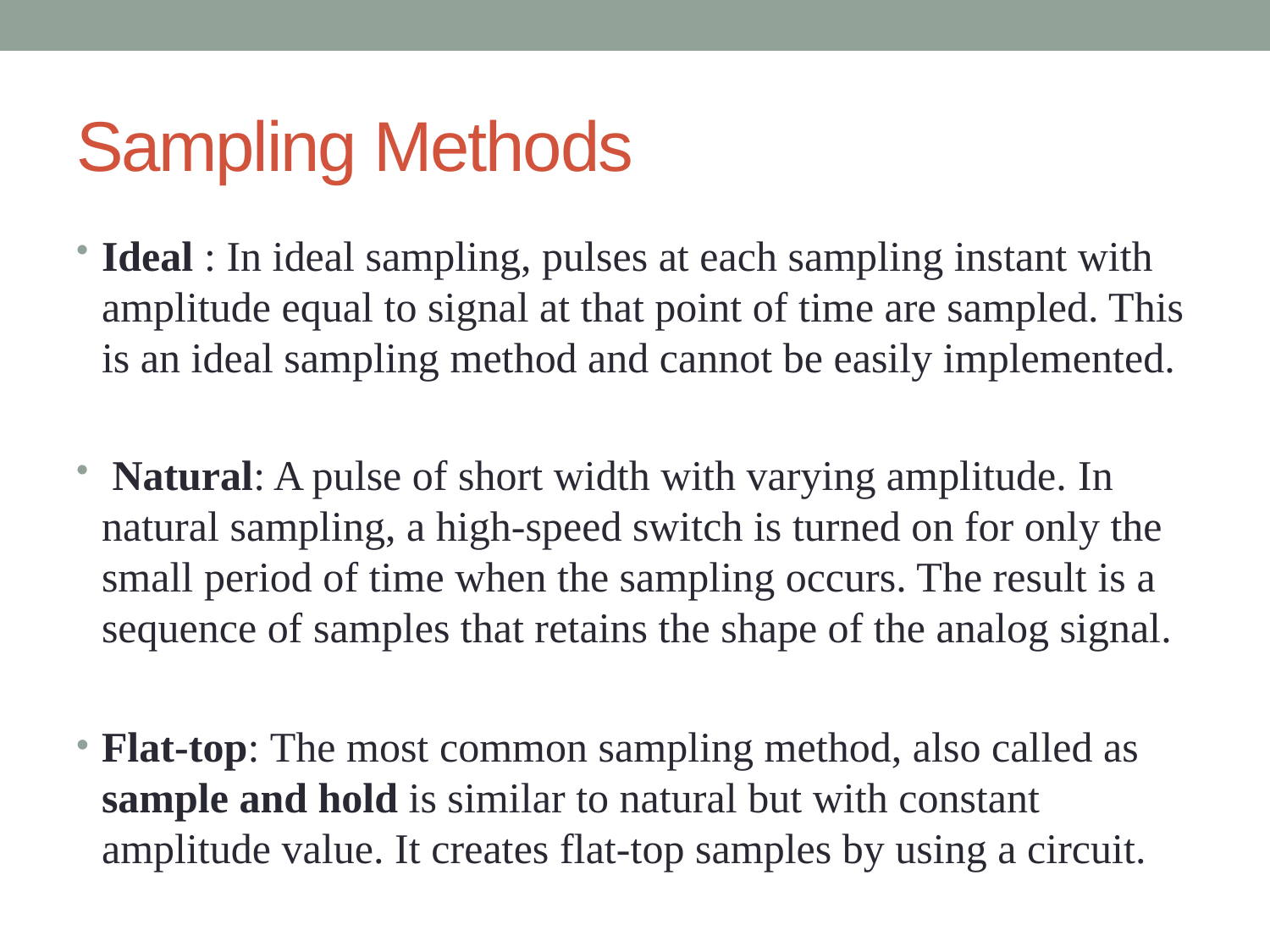

# Sampling Methods
Ideal : In ideal sampling, pulses at each sampling instant with amplitude equal to signal at that point of time are sampled. This is an ideal sampling method and cannot be easily implemented.

 Natural: A pulse of short width with varying amplitude. In natural sampling, a high-speed switch is turned on for only the small period of time when the sampling occurs. The result is a sequence of samples that retains the shape of the analog signal.

Flat-top: The most common sampling method, also called as sample and hold is similar to natural but with constant amplitude value. It creates flat-top samples by using a circuit.